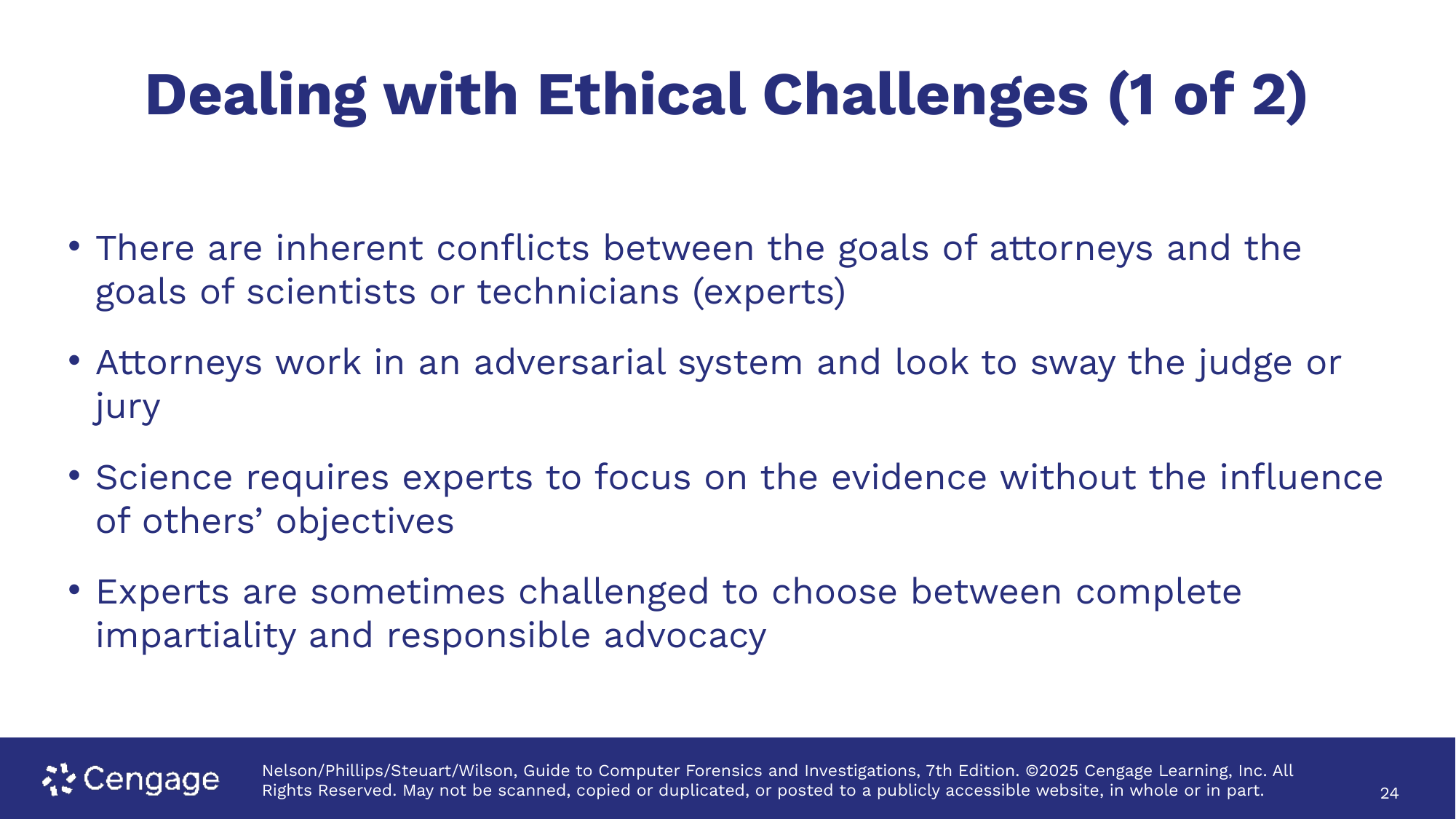

# Dealing with Ethical Challenges (1 of 2)
There are inherent conflicts between the goals of attorneys and the goals of scientists or technicians (experts)
Attorneys work in an adversarial system and look to sway the judge or jury
Science requires experts to focus on the evidence without the influence of others’ objectives
Experts are sometimes challenged to choose between complete impartiality and responsible advocacy